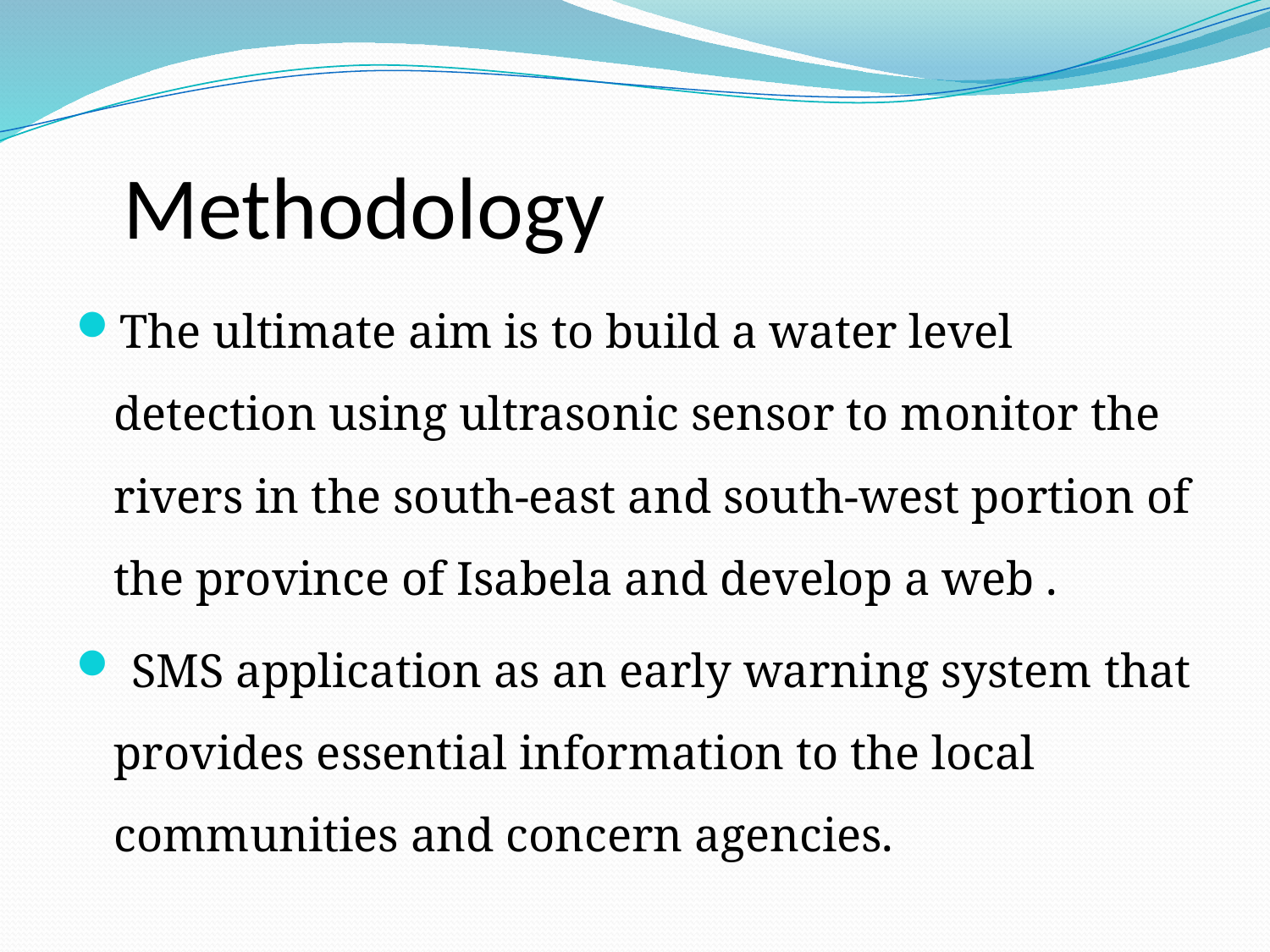

# Methodology
The ultimate aim is to build a water level detection using ultrasonic sensor to monitor the rivers in the south-east and south-west portion of the province of Isabela and develop a web .
 SMS application as an early warning system that provides essential information to the local communities and concern agencies.